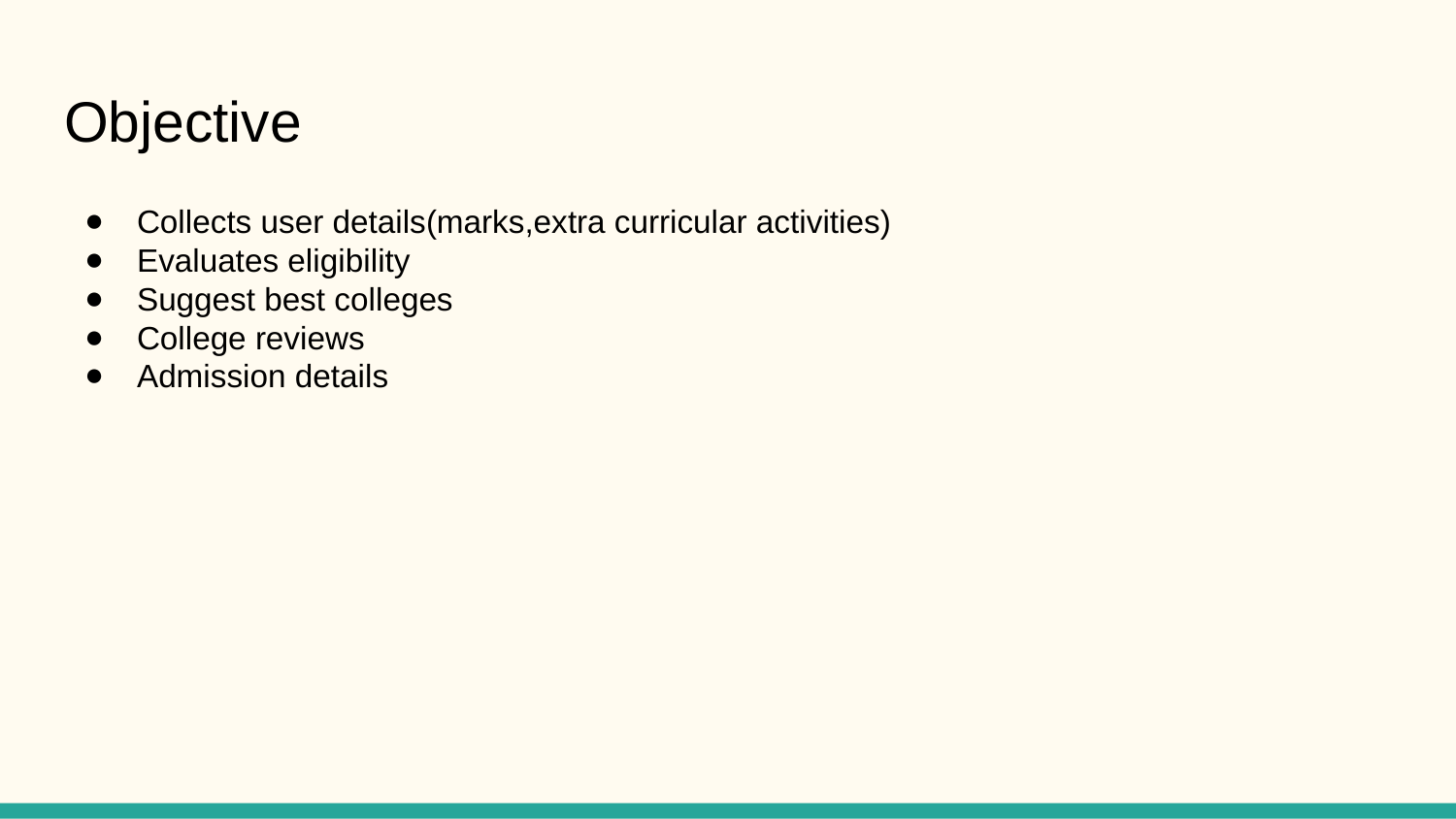

# Objective
Collects user details(marks,extra curricular activities)
Evaluates eligibility
Suggest best colleges
College reviews
Admission details